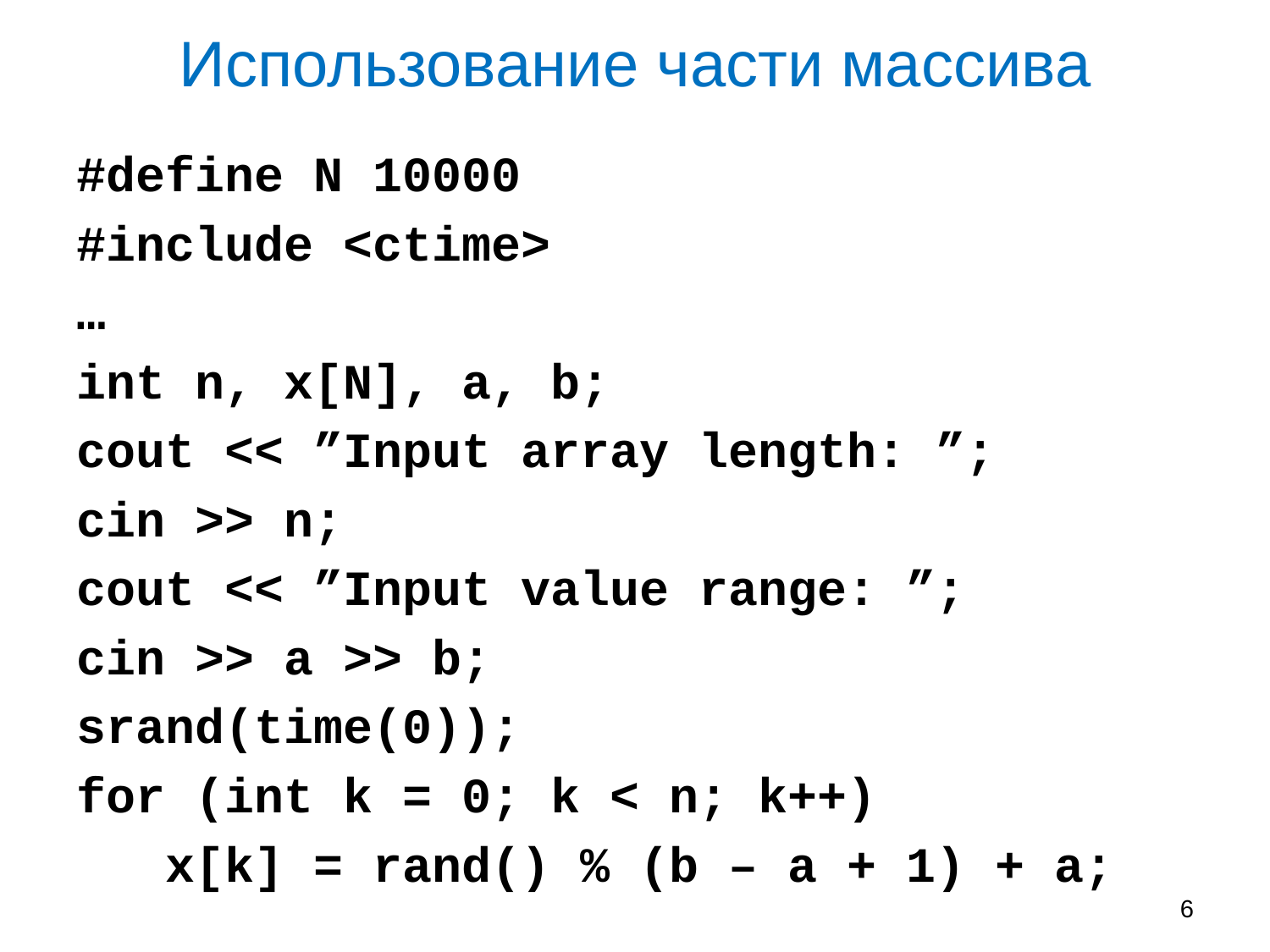

# Использование части массива
#define N 10000
#include <ctime>
…
int n, x[N], a, b;
cout << ”Input array length: ”;
cin >> n;
cout << ”Input value range: ”;
cin >> a >> b;
srand(time(0));
for (int k = 0; k < n; k++)
   x[k] = rand() % (b – a + 1) + a;
6